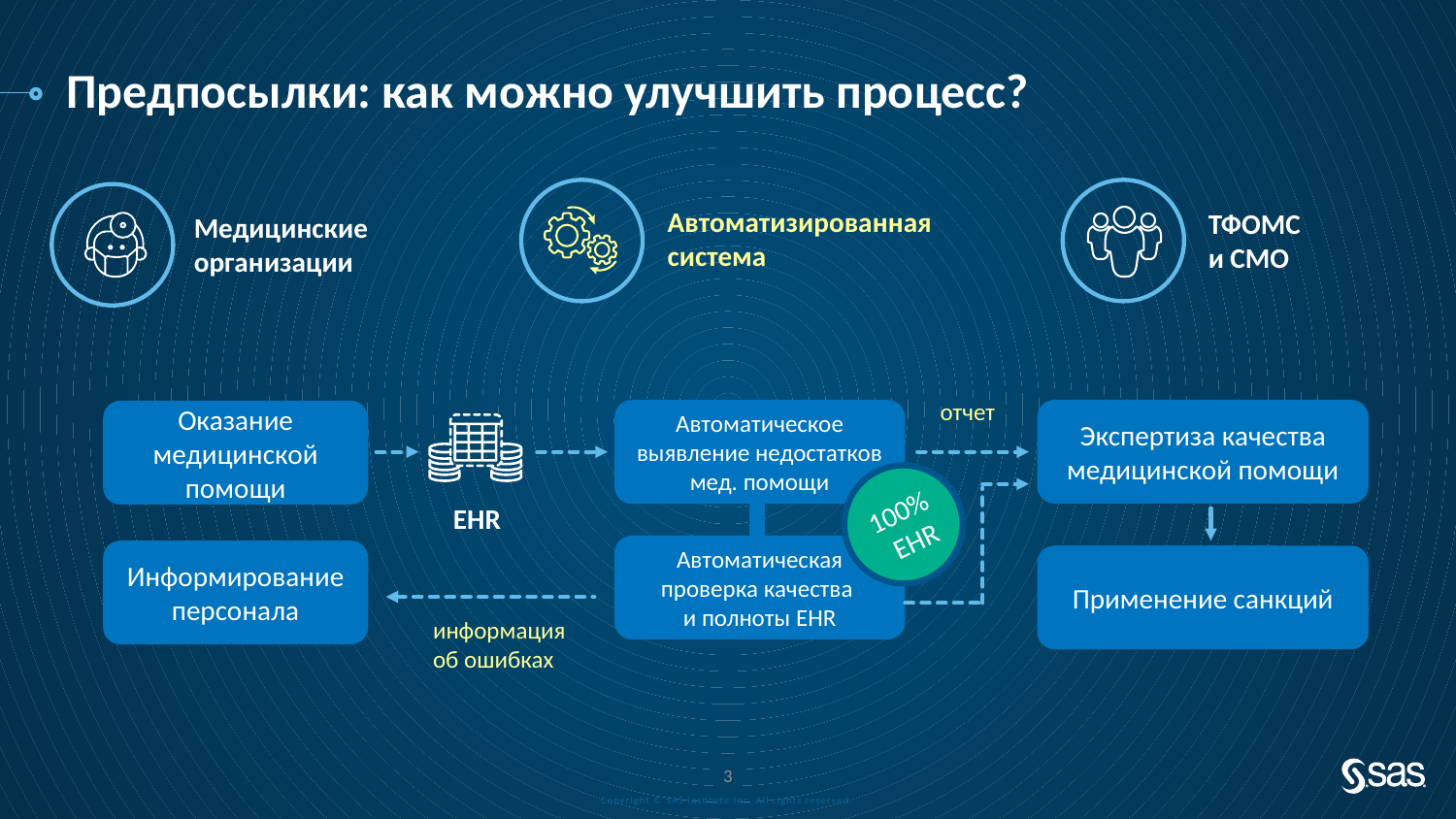

Предпосылки: как можно улучшить процесс?

Автоматизированная система
ТФОМС
и СМО
Медицинские
организации

отчет
Экспертиза качества медицинской помощи
Автоматическое выявление недостатков мед. помощи
Оказание медицинской помощи

100%
EHR
EHR
Автоматическая проверка качества
и полноты EHR
Информирование персонала
Применение санкций
информация
об ошибках
3